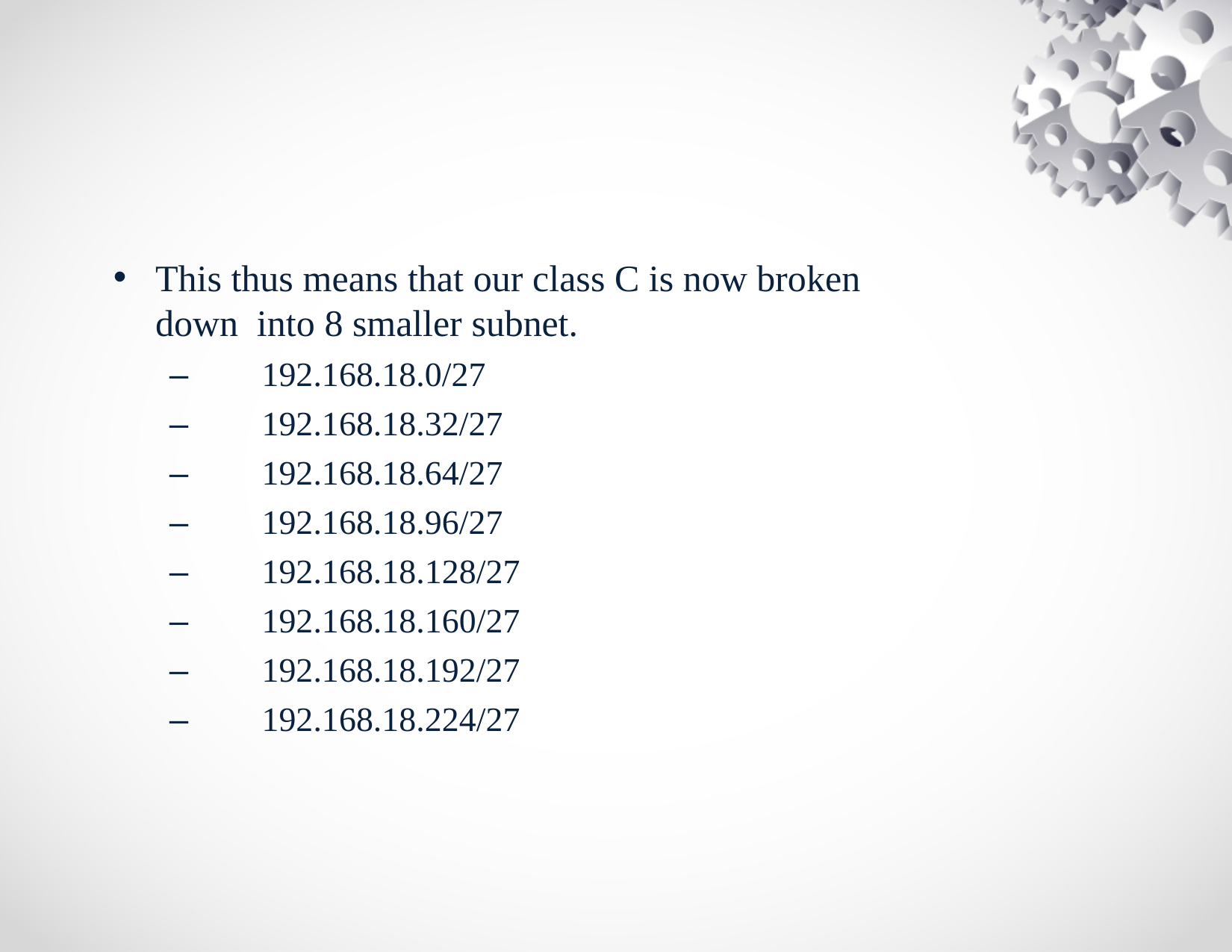

This thus means that our class C is now broken down  into 8 smaller subnet.
–	192.168.18.0/27
–	192.168.18.32/27
–	192.168.18.64/27
–	192.168.18.96/27
–	192.168.18.128/27
–	192.168.18.160/27
–	192.168.18.192/27
–	192.168.18.224/27